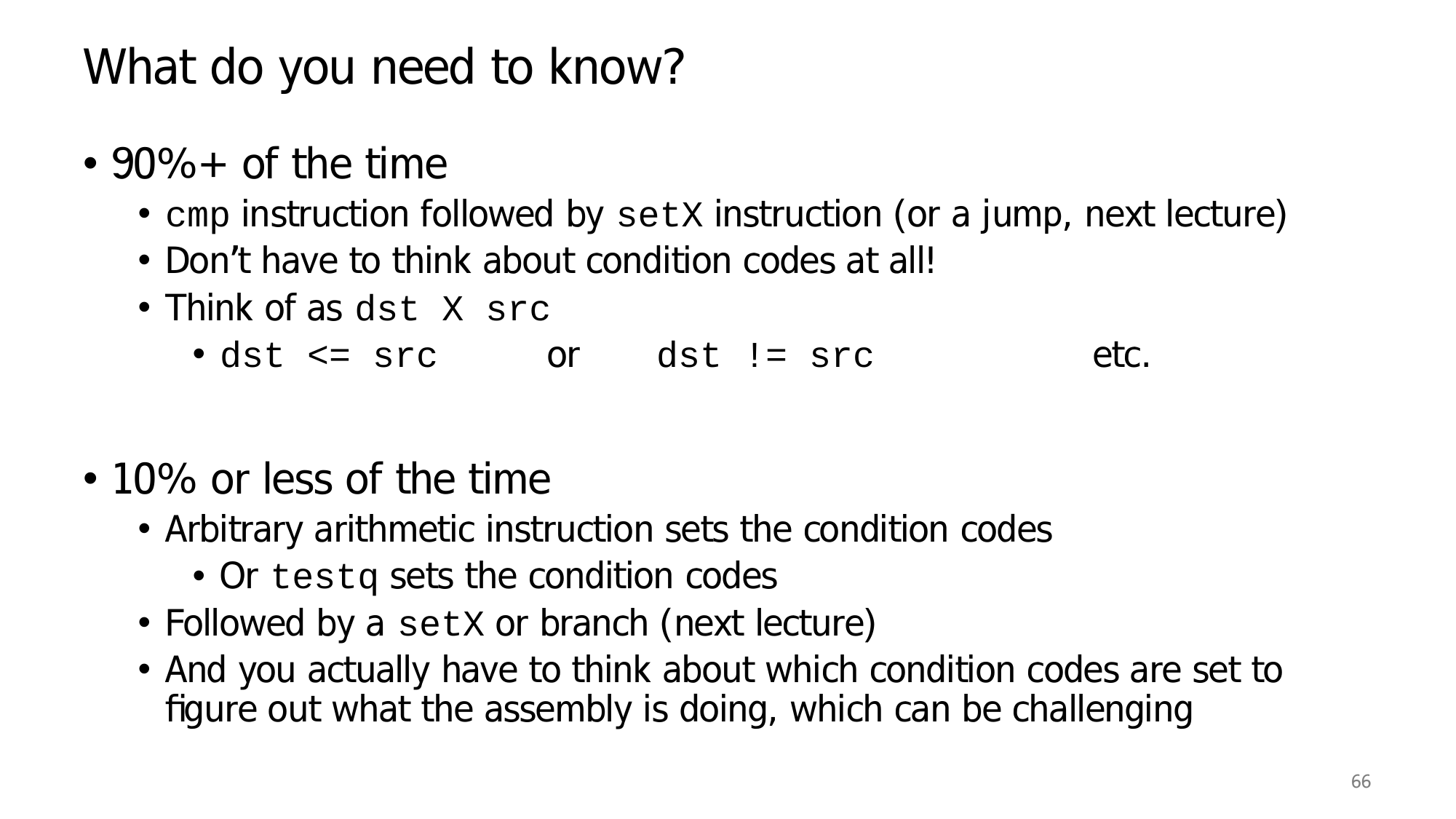

# What do you need to know?
90%+ of the time
cmp instruction followed by setX instruction (or a jump, next lecture)
Don’t have to think about condition codes at all!
Think of as dst X src
dst <= src	or	dst != src		etc.

10% or less of the time
Arbitrary arithmetic instruction sets the condition codes
Or testq sets the condition codes
Followed by a setX or branch (next lecture)
And you actually have to think about which condition codes are set to figure out what the assembly is doing, which can be challenging
66